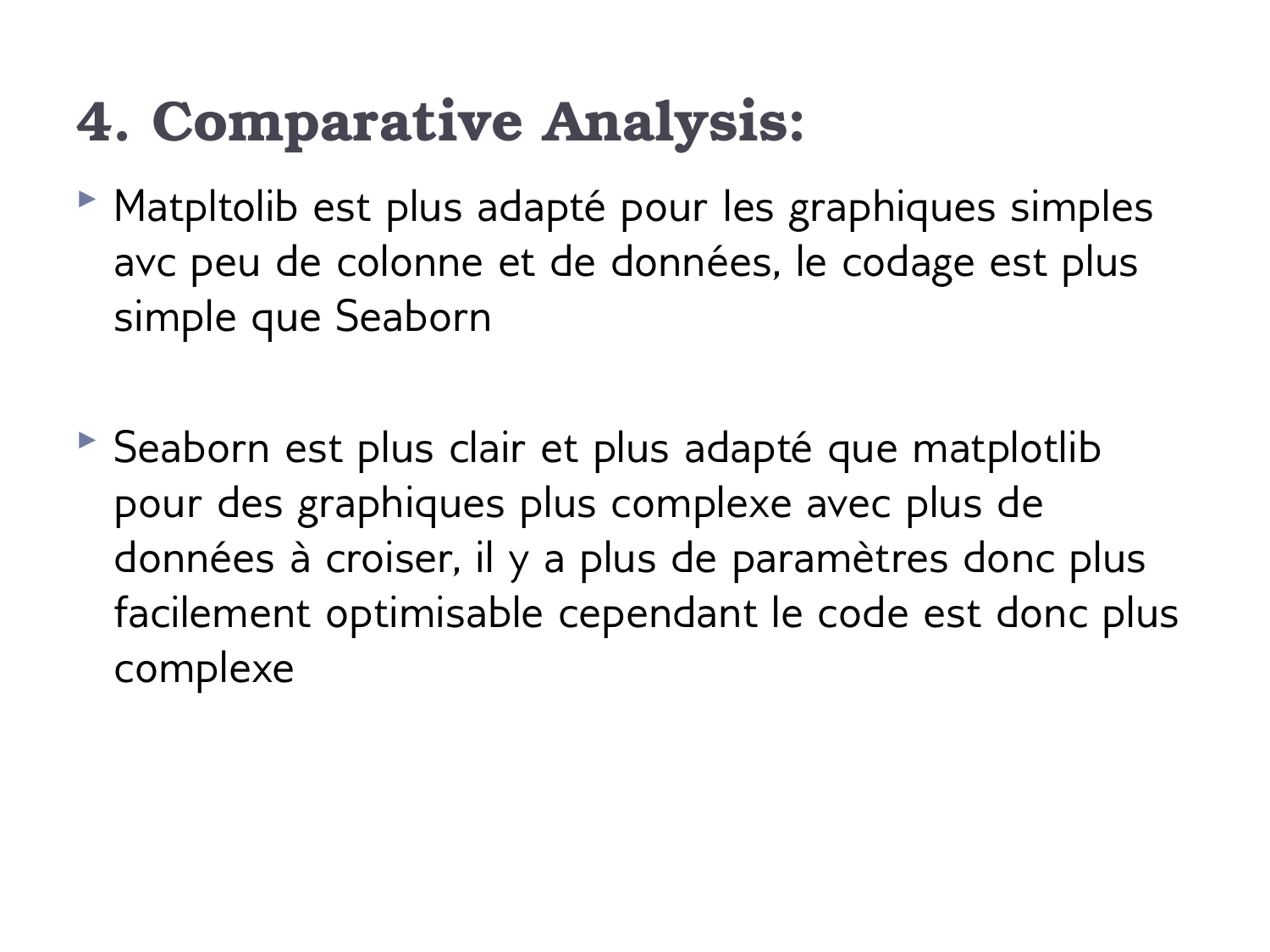

# 4. Comparative Analysis:
Matpltolib est plus adapté pour les graphiques simples avc peu de colonne et de données, le codage est plus simple que Seaborn

Seaborn est plus clair et plus adapté que matplotlib pour des graphiques plus complexe avec plus de données à croiser, il y a plus de paramètres donc plus facilement optimisable cependant le code est donc plus complexe